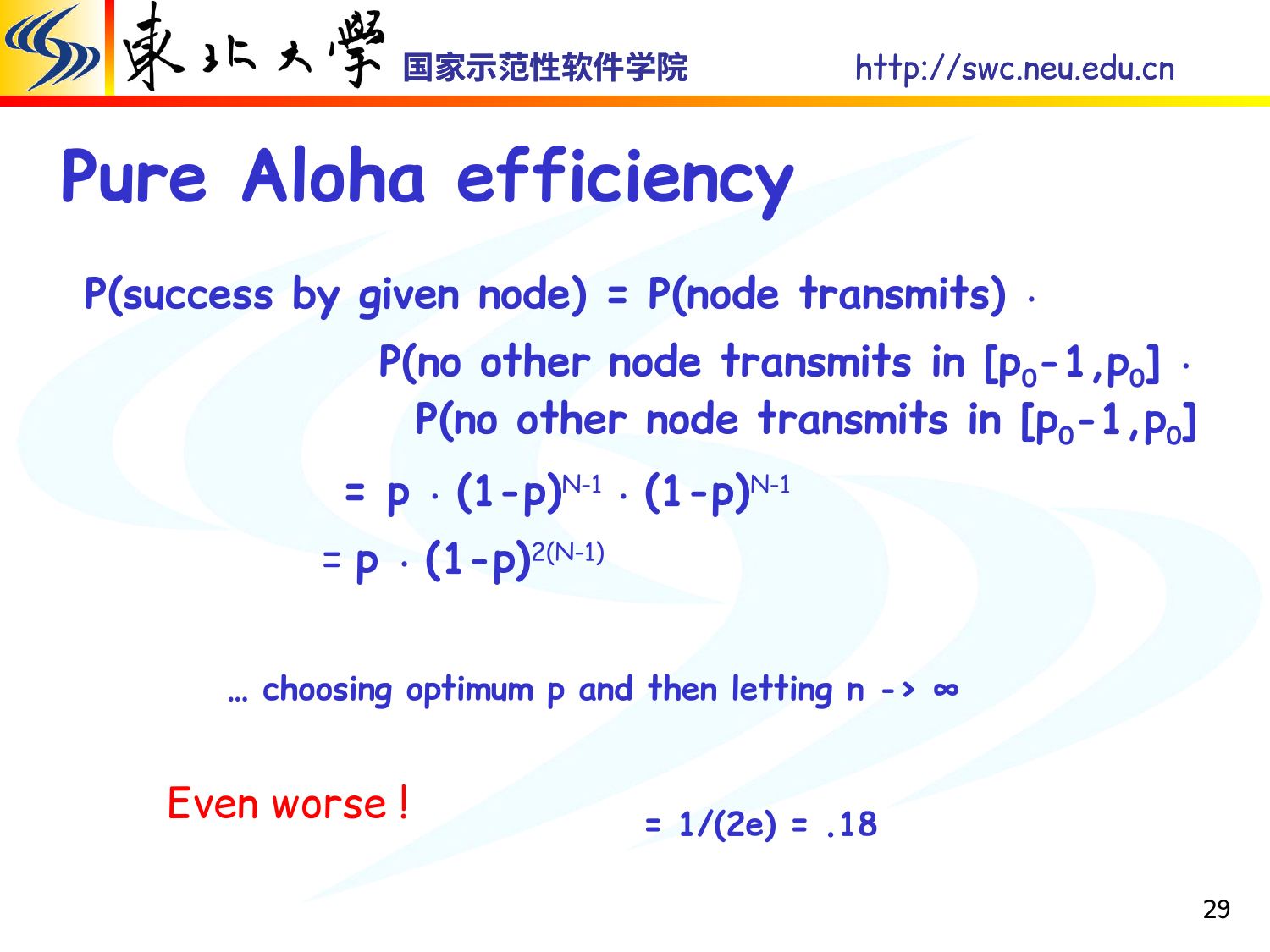

# Pure Aloha efficiency
P(success by given node) = P(node transmits) .
                P(no other node transmits in [p0-1,p0] .
                  P(no other node transmits in [p0-1,p0]
              = p . (1-p)N-1 . (1-p)N-1
                                = p . (1-p)2(N-1)

          … choosing optimum p and then letting n -> ∞
                                    = 1/(2e) = .18

Even worse !
29